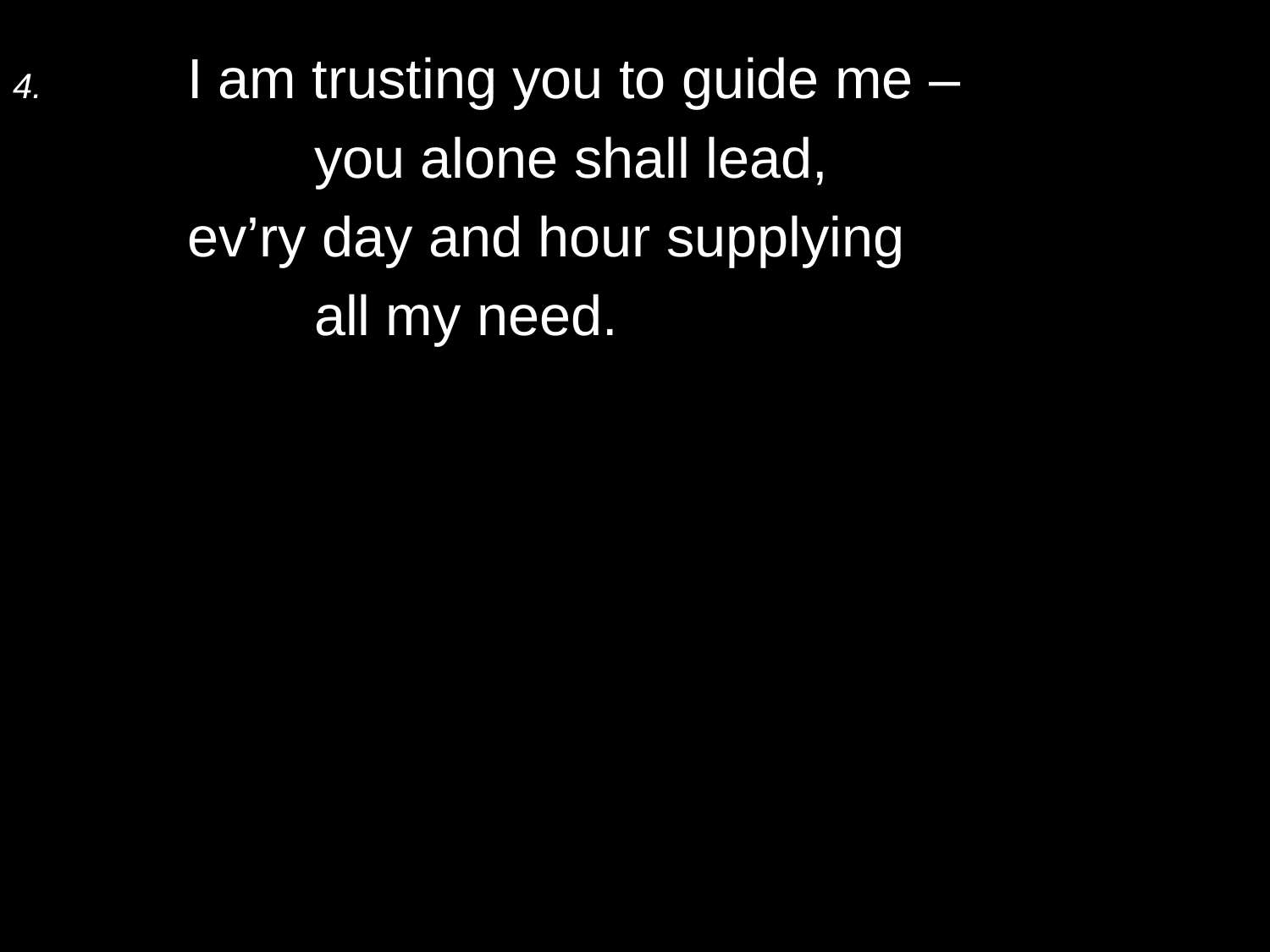

4.	I am trusting you to guide me –
		you alone shall lead,
	ev’ry day and hour supplying
		all my need.